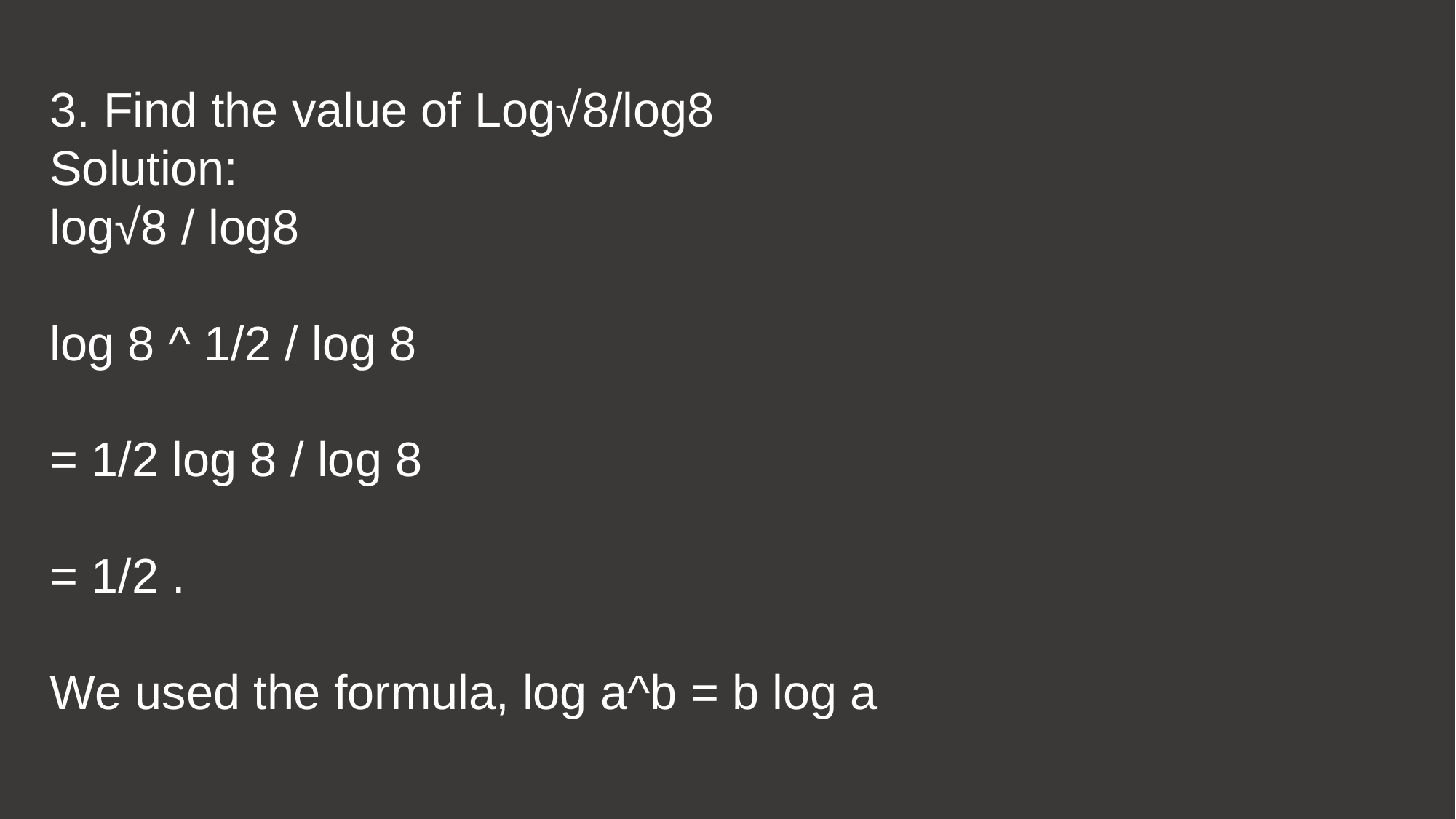

3. Find the value of Log√8/log8
Solution:
log√8 / log8
log 8 ^ 1/2 / log 8
= 1/2 log 8 / log 8
= 1/2 .
We used the formula, log a^b = b log a